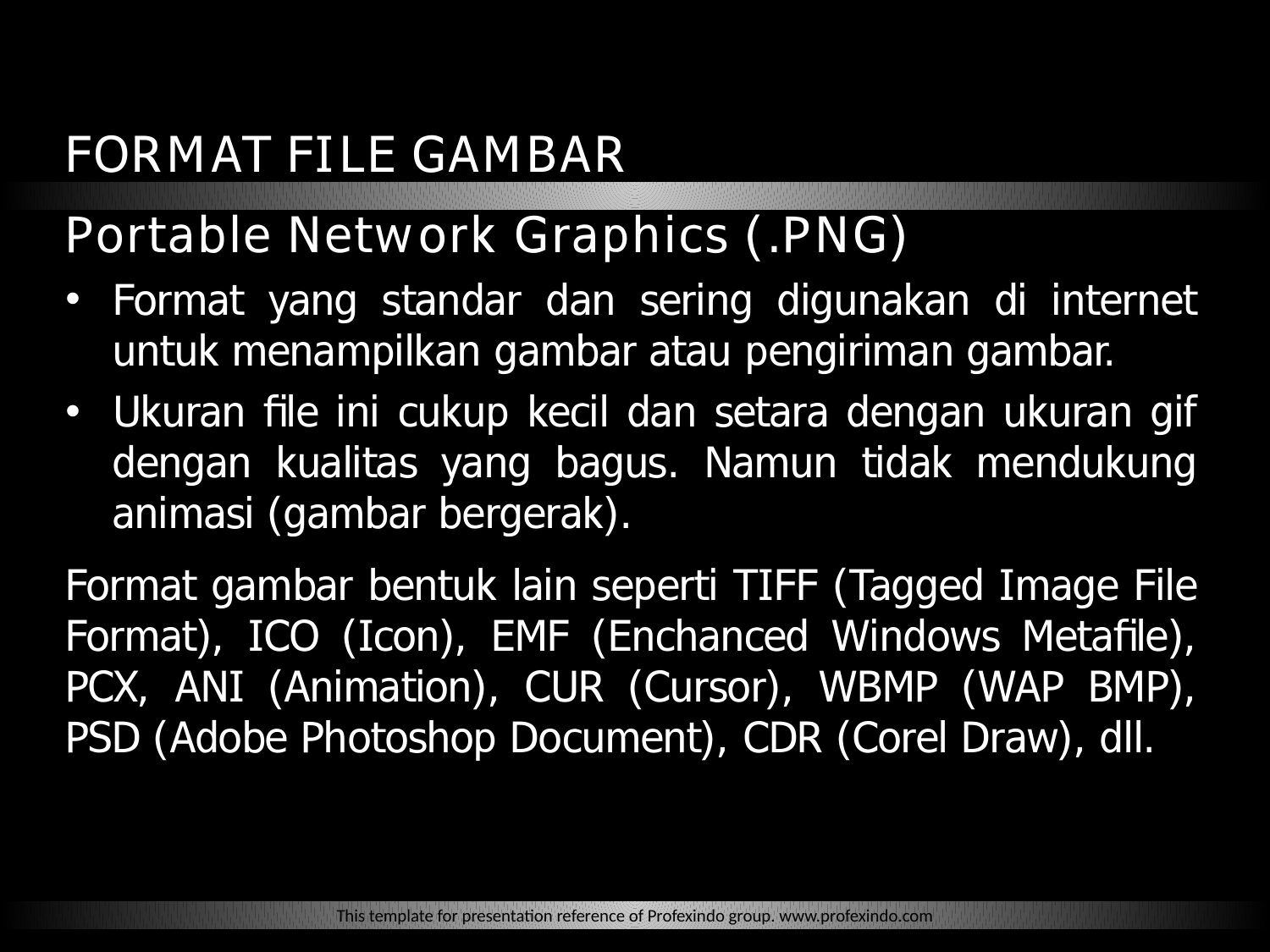

FORMAT FILE GAMBAR
Portable Network Graphics (.PNG)
Format yang standar dan sering digunakan di internet untuk menampilkan gambar atau pengiriman gambar.
Ukuran file ini cukup kecil dan setara dengan ukuran gif dengan kualitas yang bagus. Namun tidak mendukung animasi (gambar bergerak).
Format gambar bentuk lain seperti TIFF (Tagged Image File Format), ICO (Icon), EMF (Enchanced Windows Metafile), PCX, ANI (Animation), CUR (Cursor), WBMP (WAP BMP), PSD (Adobe Photoshop Document), CDR (Corel Draw), dll.